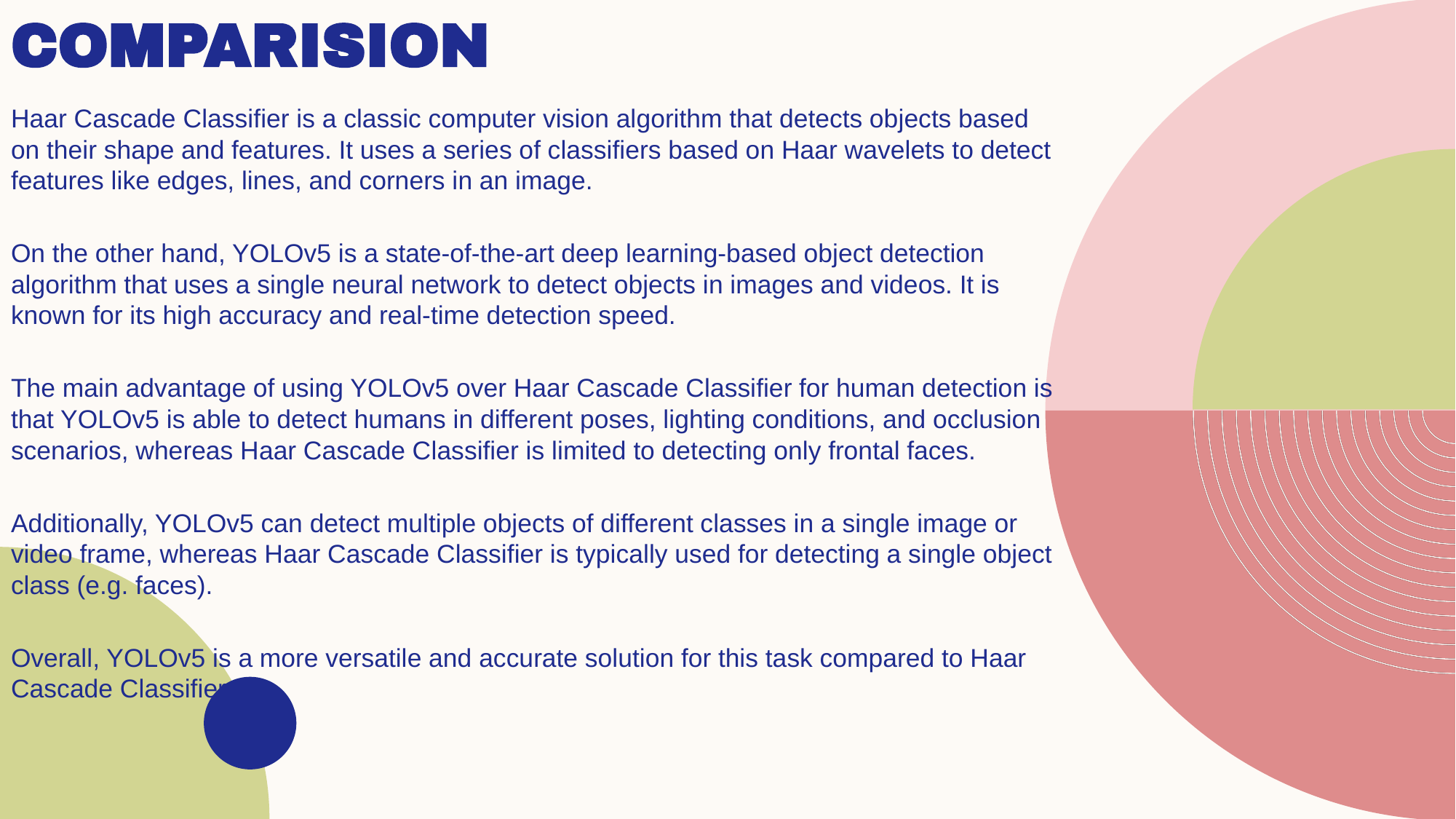

# COMPARISION
Haar Cascade Classifier is a classic computer vision algorithm that detects objects based on their shape and features. It uses a series of classifiers based on Haar wavelets to detect features like edges, lines, and corners in an image.

On the other hand, YOLOv5 is a state-of-the-art deep learning-based object detection algorithm that uses a single neural network to detect objects in images and videos. It is known for its high accuracy and real-time detection speed.

The main advantage of using YOLOv5 over Haar Cascade Classifier for human detection is that YOLOv5 is able to detect humans in different poses, lighting conditions, and occlusion scenarios, whereas Haar Cascade Classifier is limited to detecting only frontal faces.

Additionally, YOLOv5 can detect multiple objects of different classes in a single image or video frame, whereas Haar Cascade Classifier is typically used for detecting a single object class (e.g. faces).

Overall, YOLOv5 is a more versatile and accurate solution for this task compared to Haar Cascade Classifier.